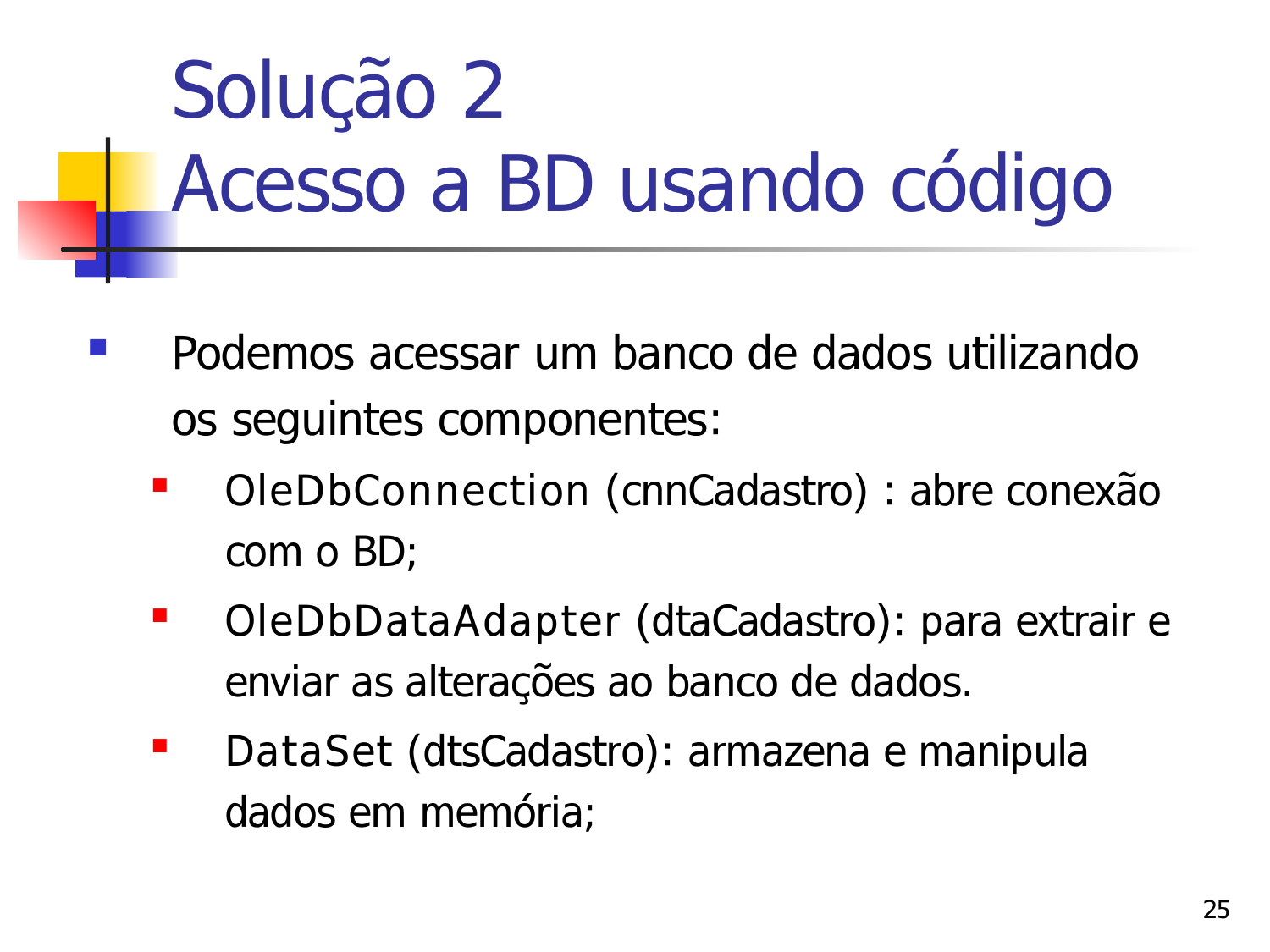

# Solução 2 Acesso a BD usando código
Podemos acessar um banco de dados utilizando os seguintes componentes:
OleDbConnection (cnnCadastro) : abre conexão com o BD;
OleDbDataAdapter (dtaCadastro): para extrair e enviar as alterações ao banco de dados.
DataSet (dtsCadastro): armazena e manipula dados em memória;
25